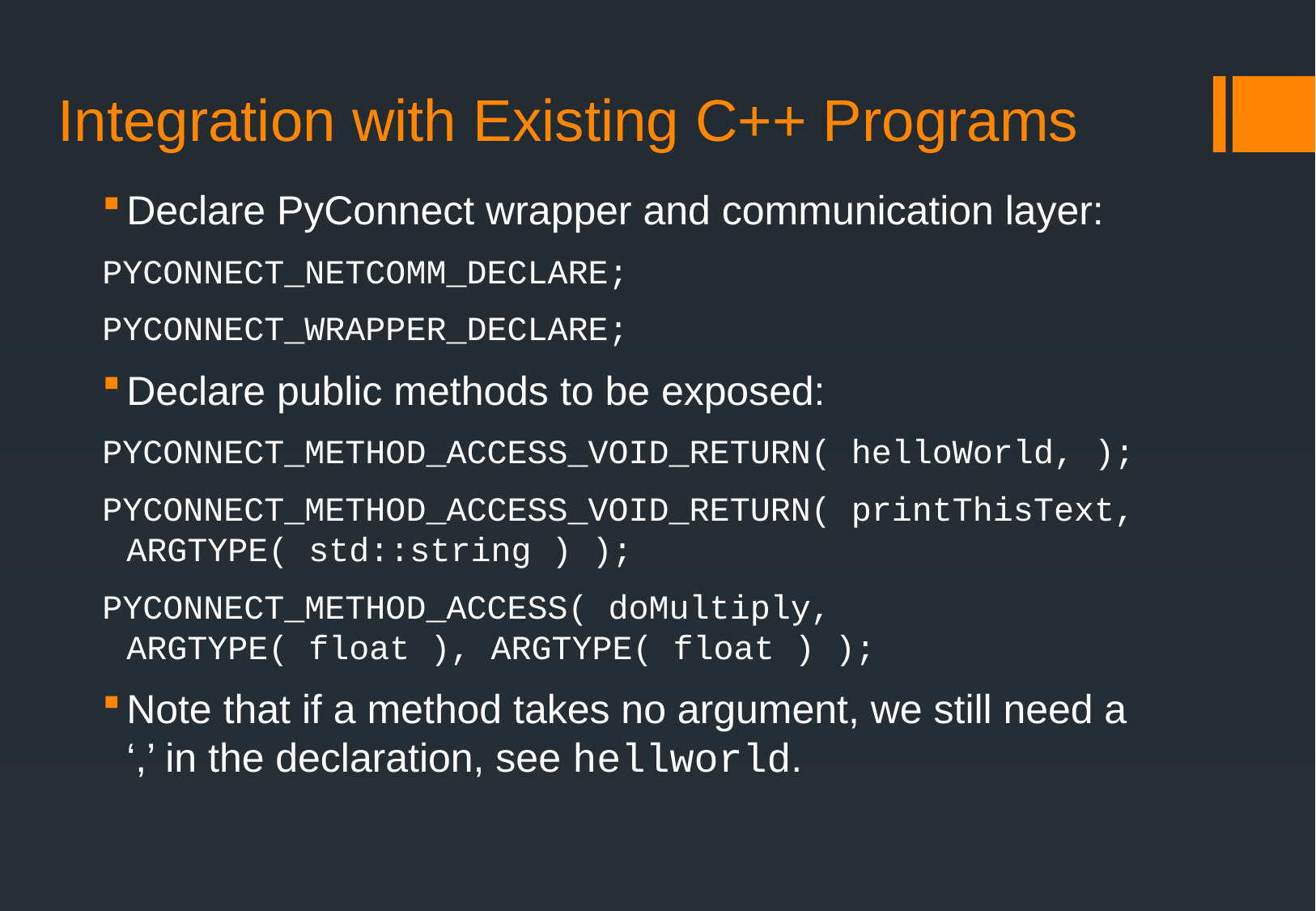

# Integration with Existing C++ Programs
Declare PyConnect wrapper and communication layer:
PYCONNECT_NETCOMM_DECLARE;
PYCONNECT_WRAPPER_DECLARE;
Declare public methods to be exposed:
PYCONNECT_METHOD_ACCESS_VOID_RETURN( helloWorld, );
PYCONNECT_METHOD_ACCESS_VOID_RETURN( printThisText, ARGTYPE( std::string ) );
PYCONNECT_METHOD_ACCESS( doMultiply, ARGTYPE( float ), ARGTYPE( float ) );
Note that if a method takes no argument, we still need a ‘,’ in the declaration, see hellworld.